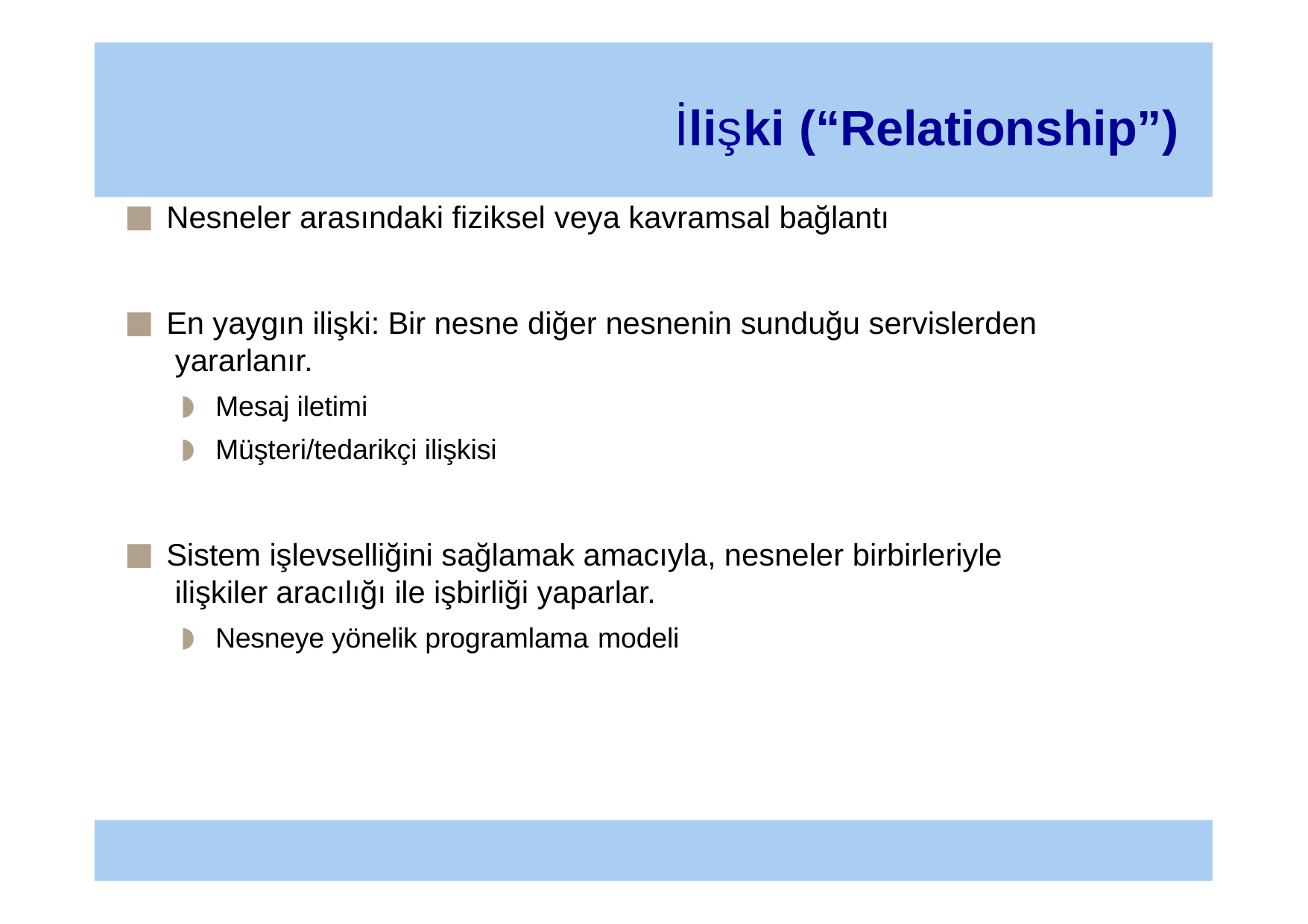

# İlişki (“Relationship”)
Nesneler arasındaki fiziksel veya kavramsal bağlantı

En yaygın ilişki: Bir nesne diğer nesnenin sunduğu servislerden  yararlanır.
Mesaj iletimi
Müşteri/tedarikçi ilişkisi

Sistem işlevselliğini sağlamak amacıyla, nesneler birbirleriyle  ilişkiler aracılığı ile işbirliği yaparlar.
Nesneye yönelik programlama modeli